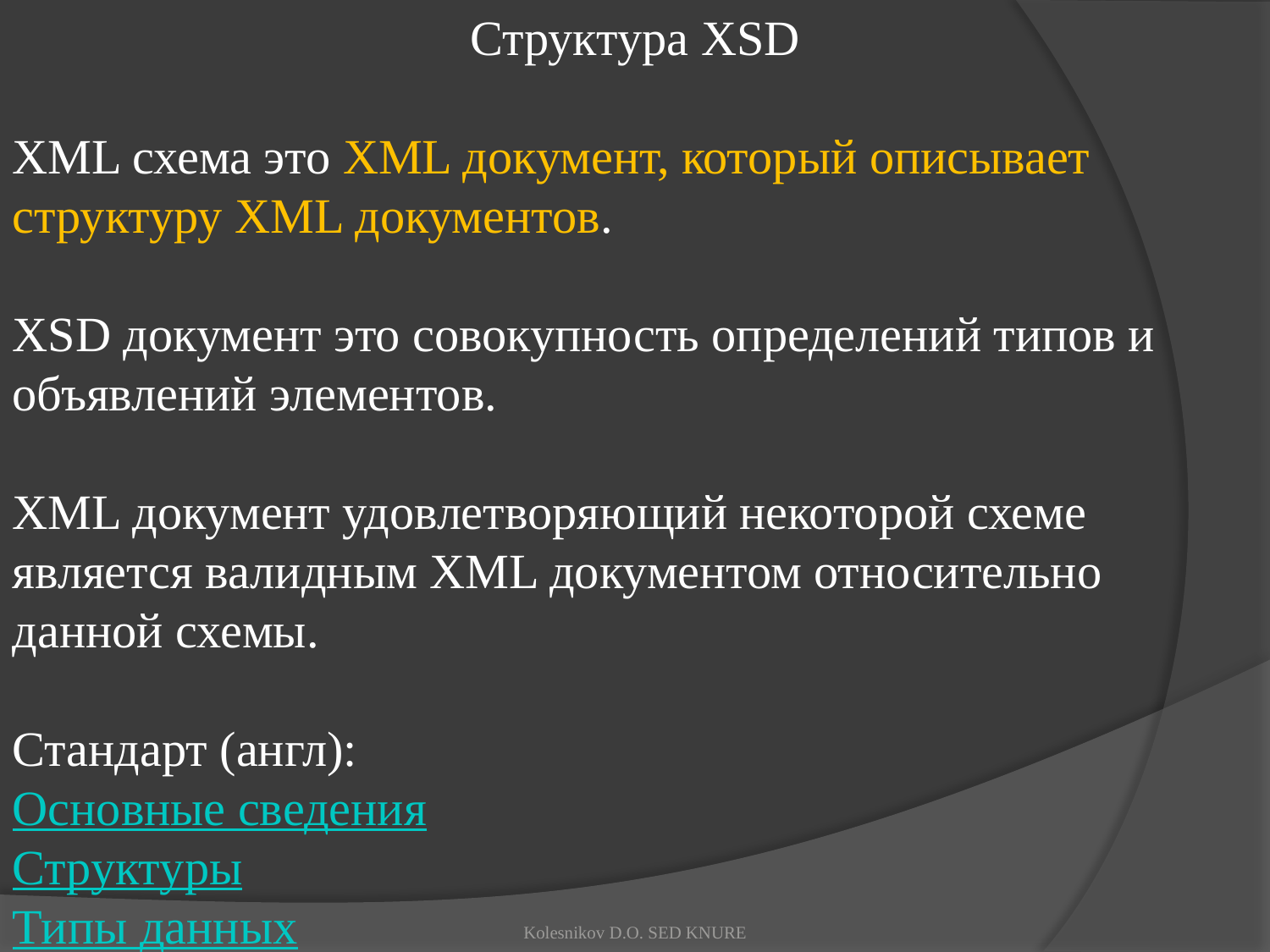

Структура XSD

XML схема это XML документ, который описывает структуру XML документов.
XSD документ это совокупность определений типов и объявлений элементов.
XML документ удовлетворяющий некоторой схеме является валидным XML документом относительно данной схемы.

Стандарт (англ):
Основные сведения
Структуры
Типы данных
Kolesnikov D.O. SED KNURE